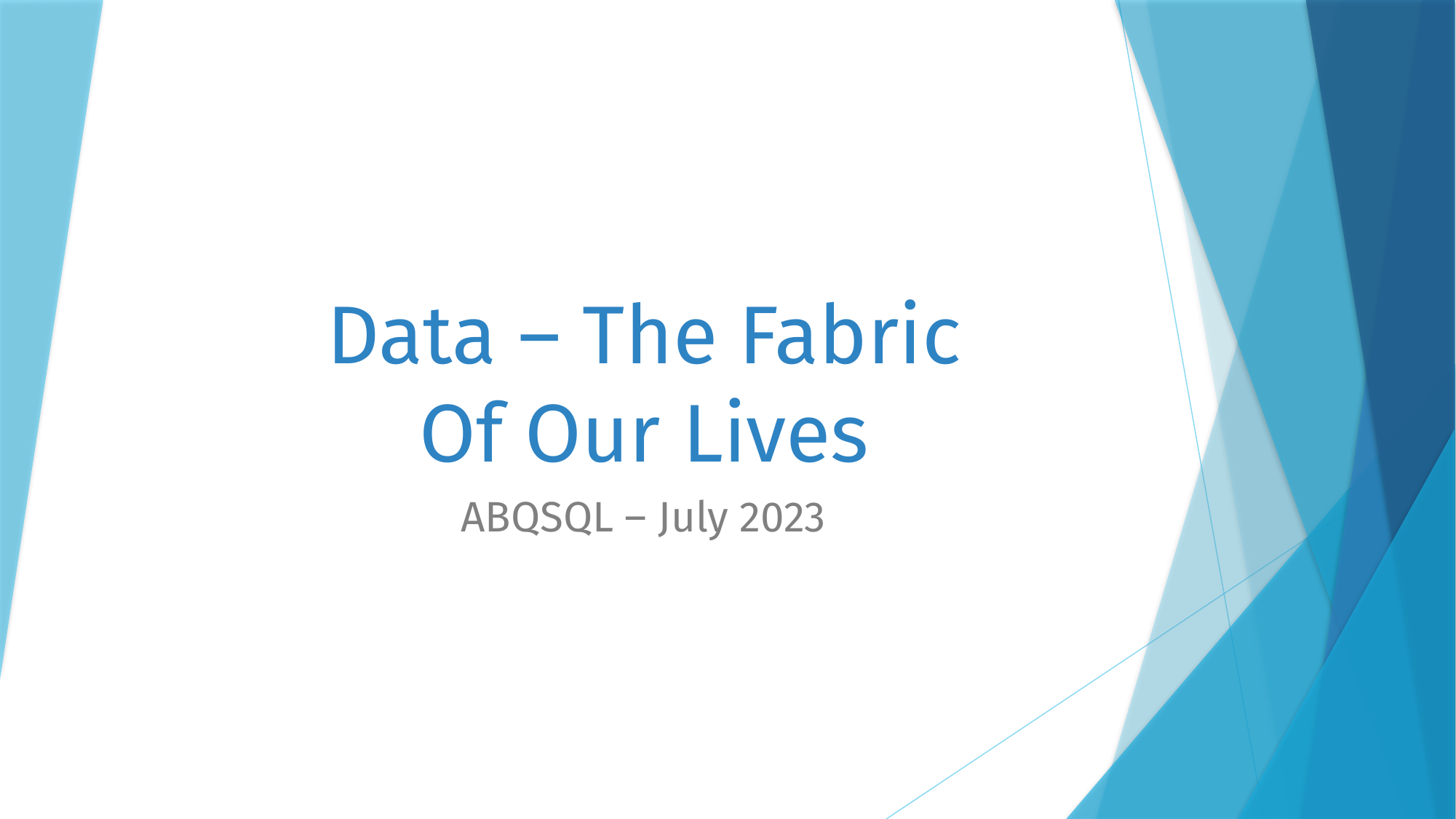

# Data – The Fabric Of Our Lives
ABQSQL – July 2023